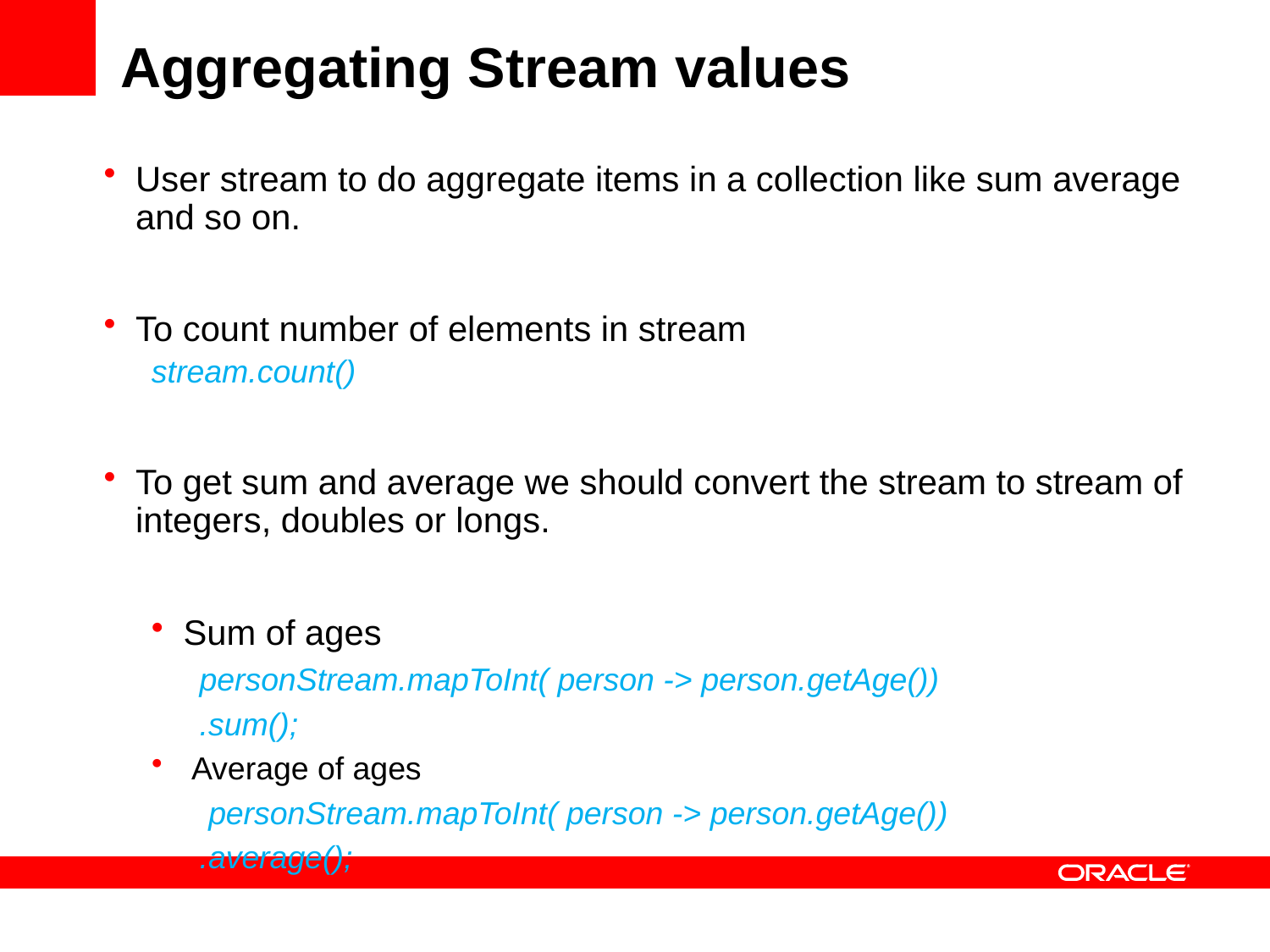

# Aggregating Stream values
User stream to do aggregate items in a collection like sum average and so on.

To count number of elements in stream
stream.count()

To get sum and average we should convert the stream to stream of integers, doubles or longs.

Sum of ages
personStream.mapToInt( person -> person.getAge())
.sum();
Average of ages
 personStream.mapToInt( person -> person.getAge())
.average();